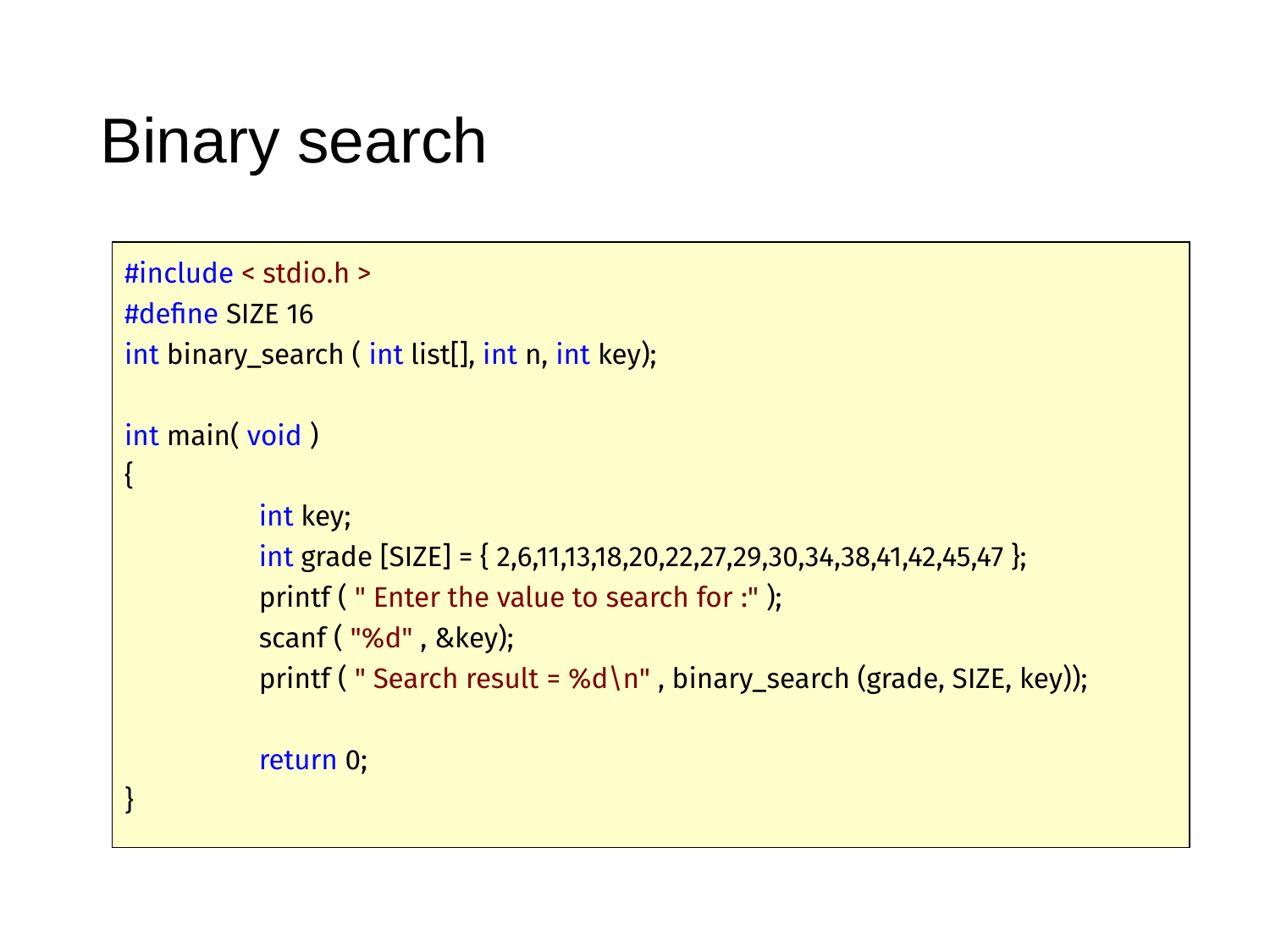

# Binary search
#include < stdio.h >
#define SIZE 16
int binary_search ( int list[], int n, int key);

int main( void )
{
	 int key;
	 int grade [SIZE] = { 2,6,11,13,18,20,22,27,29,30,34,38,41,42,45,47 };
	 printf ( " Enter the value to search for :" );
	 scanf ( "%d" , &key);
	 printf ( " Search result = %d\n" , binary_search (grade, SIZE, key));

	 return 0;
}